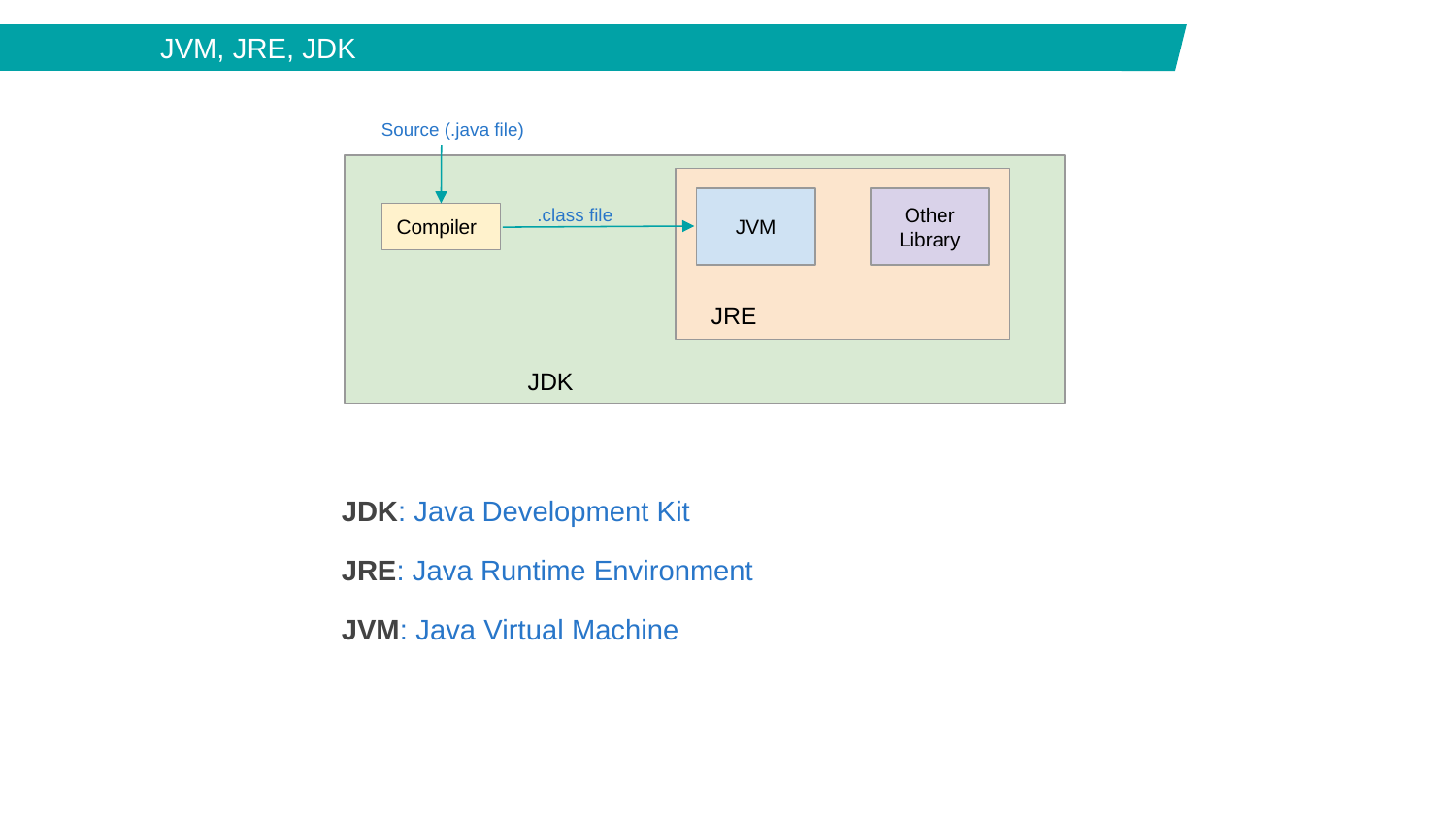

JVM, JRE, JDK

Source (.java file)

JVM
Other Library
.class file
Compiler
JRE
JDK
JDK: Java Development Kit
JRE: Java Runtime Environment
JVM: Java Virtual Machine